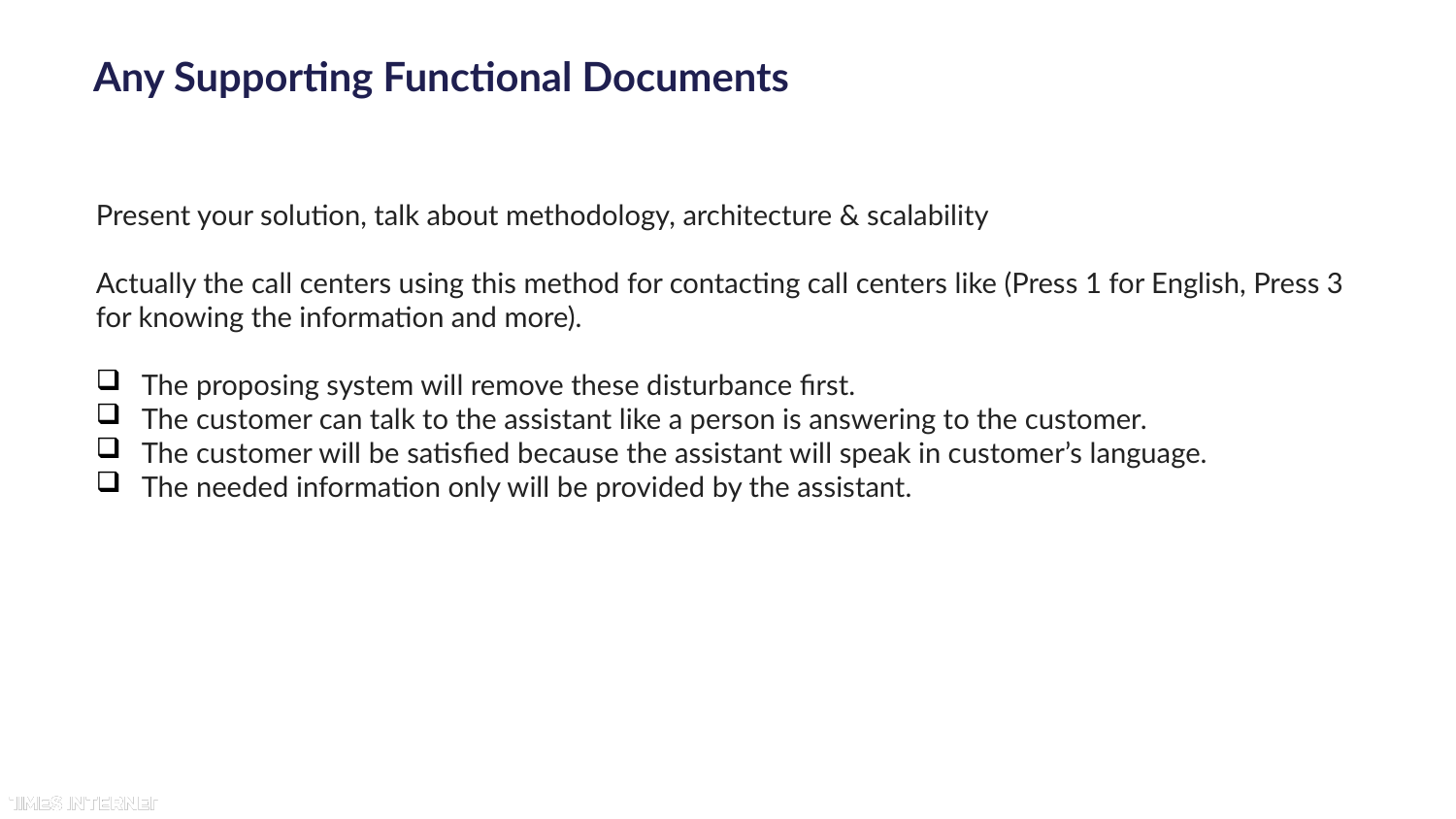

# Any Supporting Functional Documents
Present your solution, talk about methodology, architecture & scalability

Actually the call centers using this method for contacting call centers like (Press 1 for English, Press 3 for knowing the information and more).

The proposing system will remove these disturbance first.
The customer can talk to the assistant like a person is answering to the customer.
The customer will be satisfied because the assistant will speak in customer’s language.
The needed information only will be provided by the assistant.